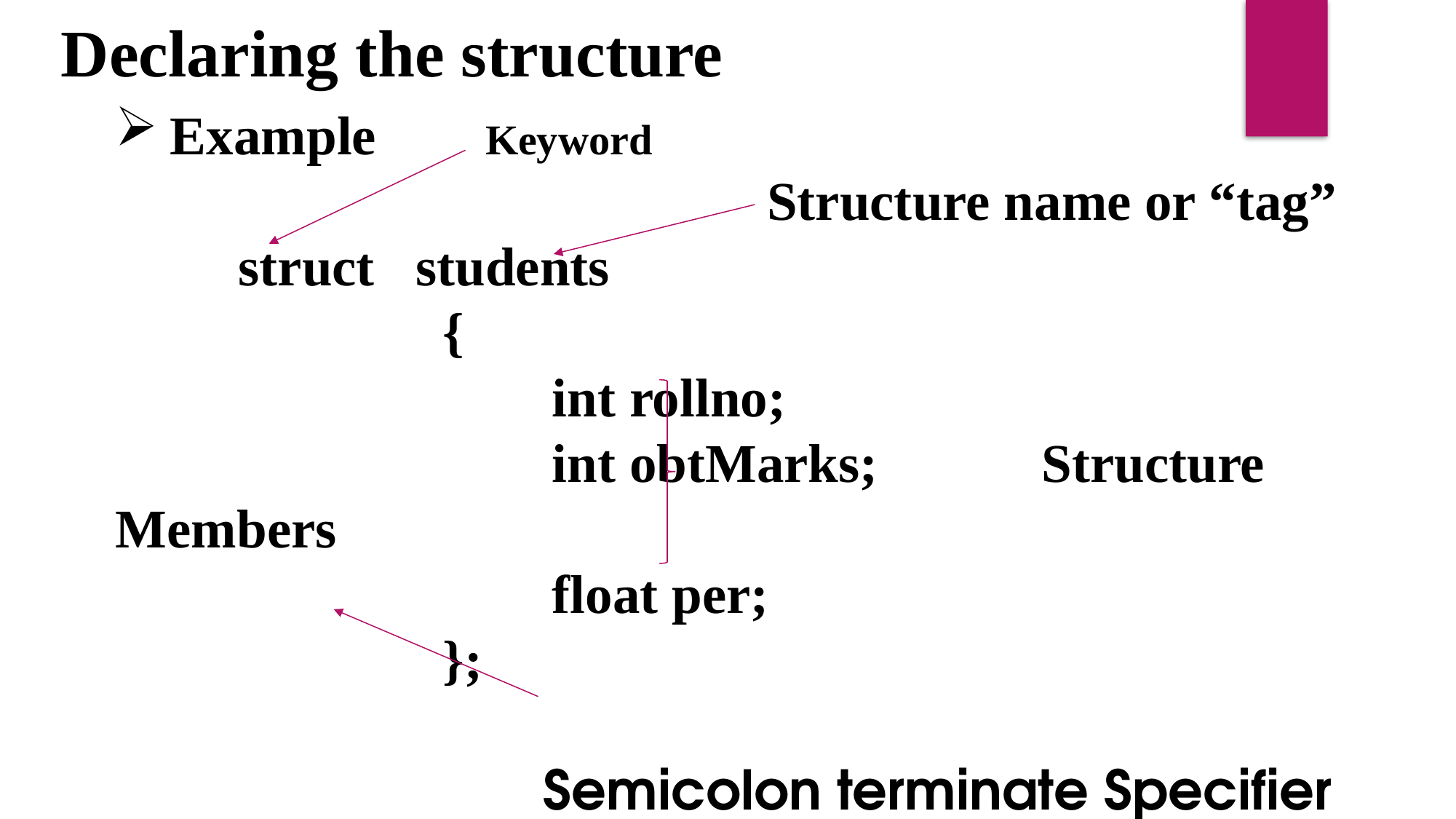

Declaring the structure
Example        Keyword
                                                                  Structure name or “tag”
	 struct   students
			{
				int rollno;
				int obtMarks;            Structure Members
				float per;
			};

                            Semicolon terminate Specifier